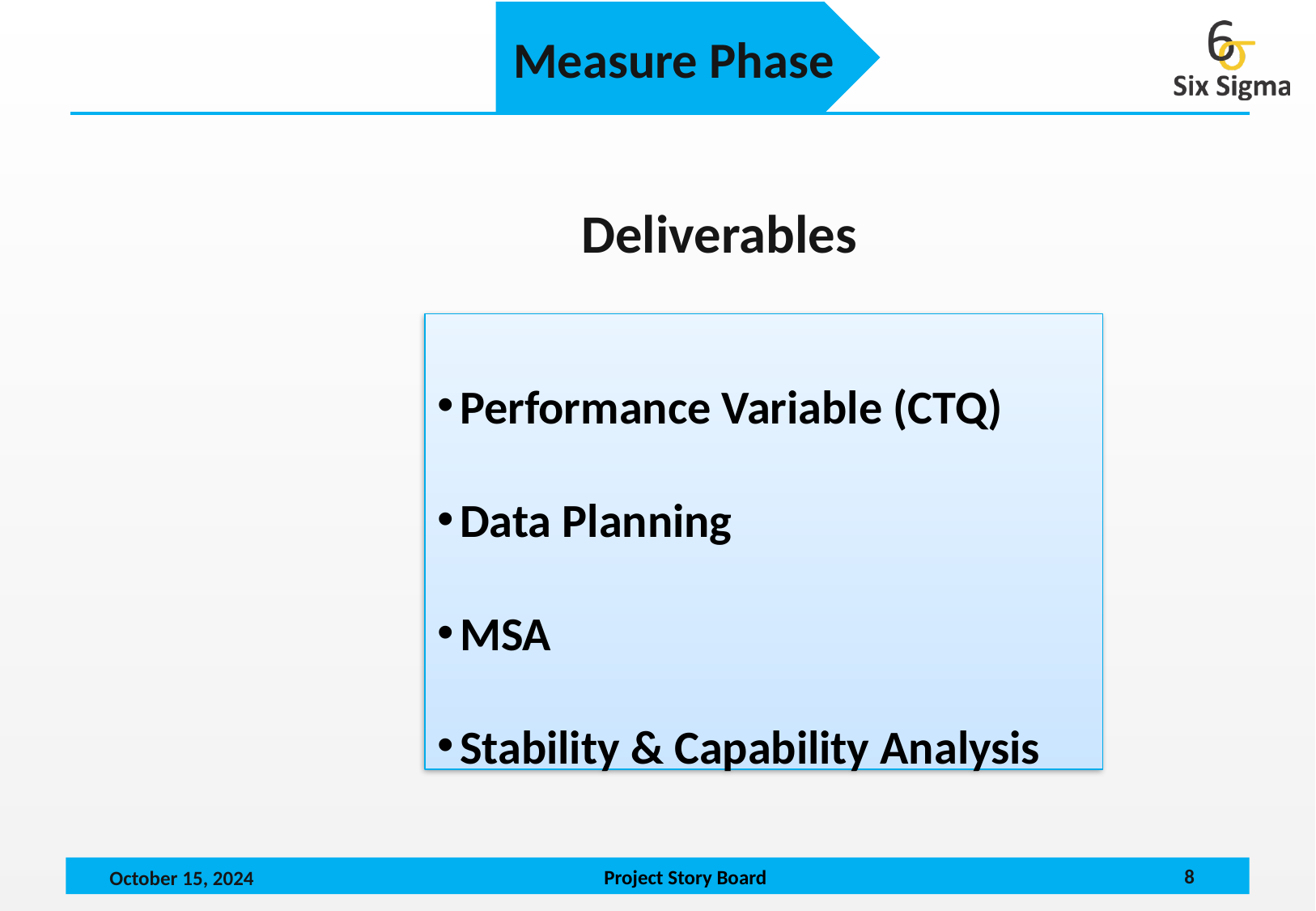

Measure Phase
 Deliverables
Performance Variable (CTQ)
Data Planning
MSA
Stability & Capability Analysis
8
October 15, 2024